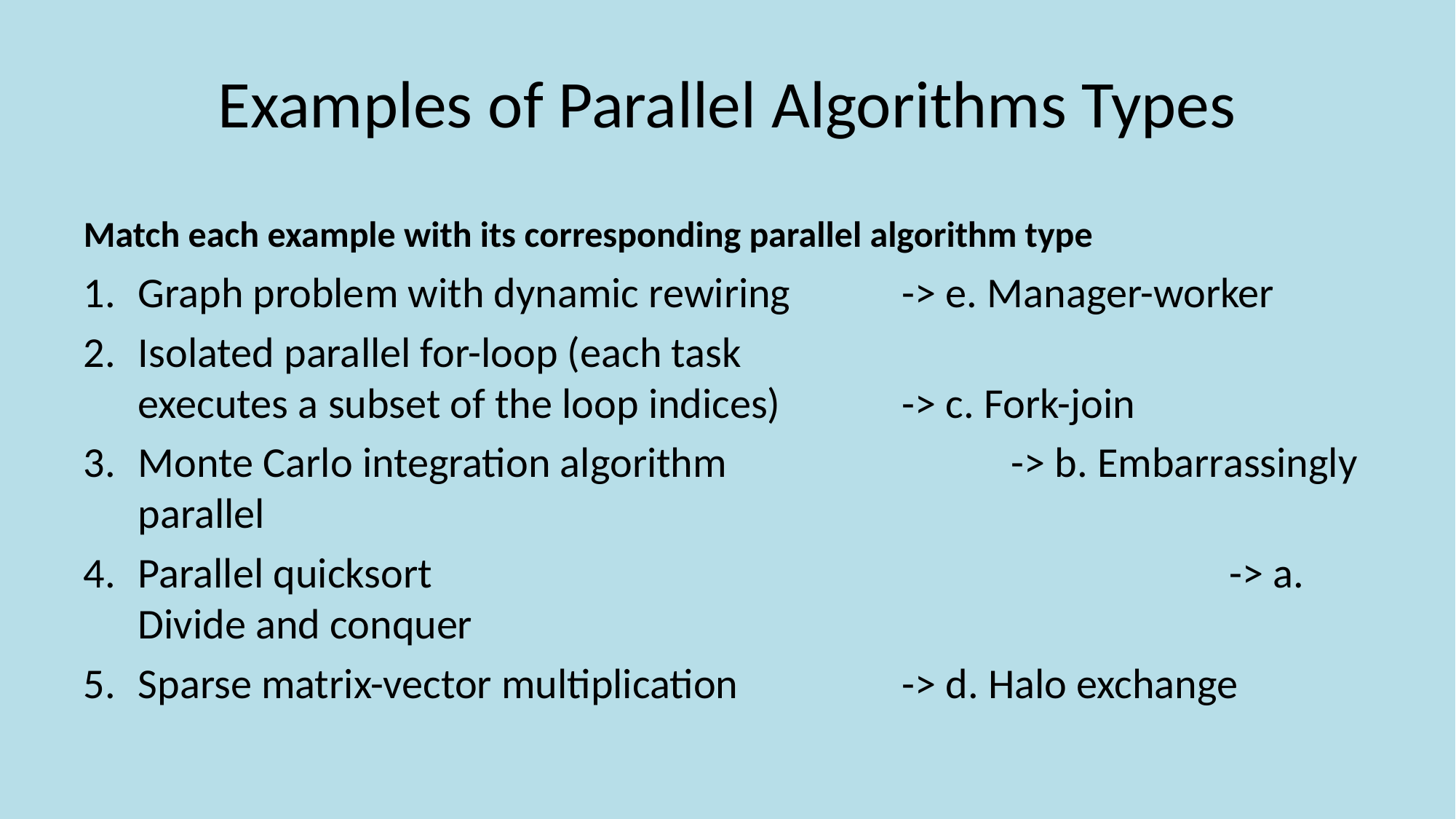

# Examples of Parallel Algorithms Types
Match each example with its corresponding parallel algorithm type
Graph problem with dynamic rewiring 	-> e. Manager-worker
Isolated parallel for-loop (each task
executes a subset of the loop indices) 		-> c. Fork-join
Monte Carlo integration algorithm 			-> b. Embarrassingly parallel
Parallel quicksort 								-> a. Divide and conquer
Sparse matrix-vector multiplication 		-> d. Halo exchange